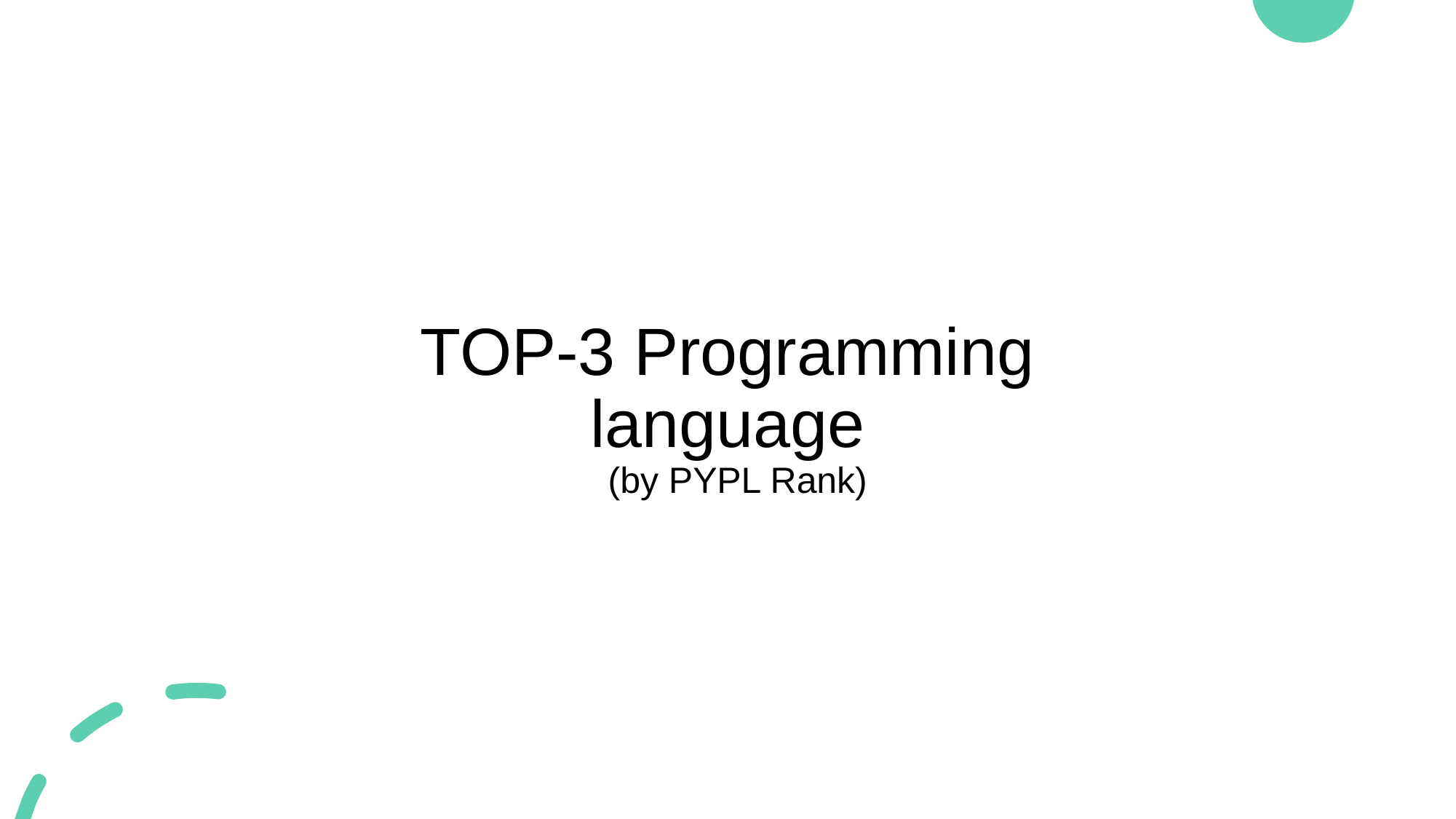

# TOP-3 Programming language (by PYPL Rank)